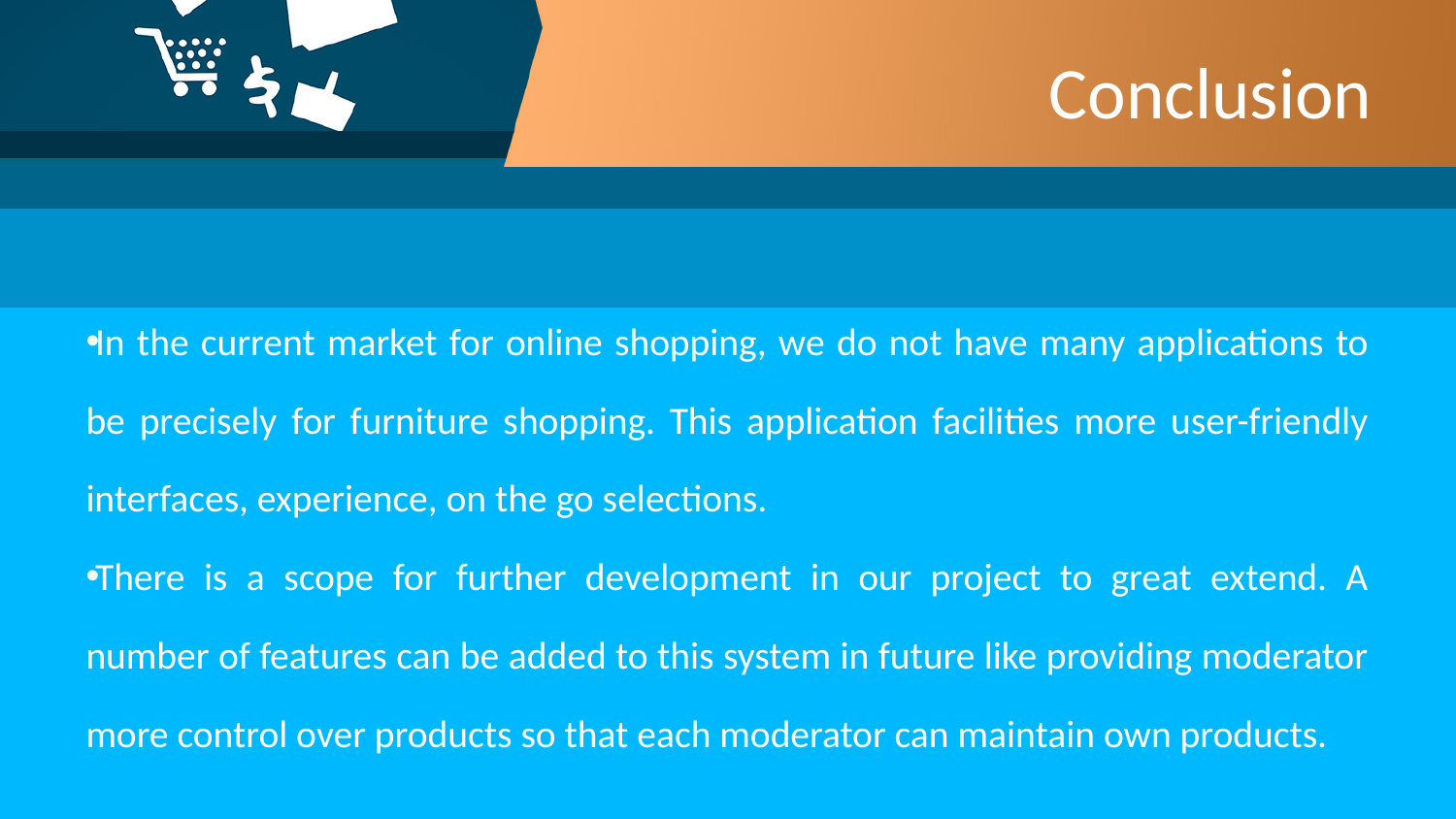

# Conclusion
In the current market for online shopping, we do not have many applications to be precisely for furniture shopping. This application facilities more user-friendly interfaces, experience, on the go selections.
There is a scope for further development in our project to great extend. A number of features can be added to this system in future like providing moderator more control over products so that each moderator can maintain own products.